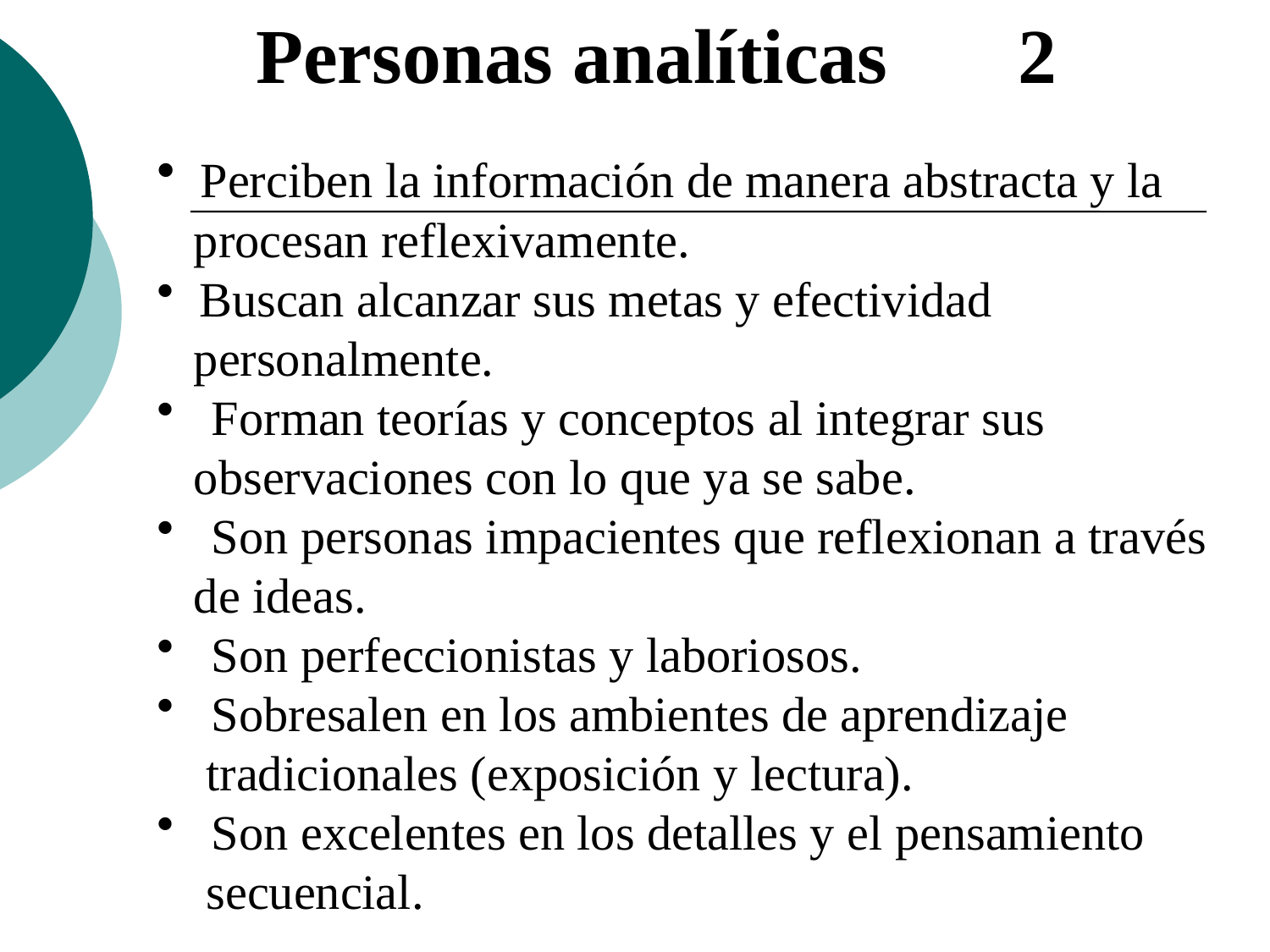

Personas analíticas		2
 Perciben la información de manera abstracta y la
   procesan reflexivamente.
 Buscan alcanzar sus metas y efectividad
   personalmente.
  Forman teorías y conceptos al integrar sus
   observaciones con lo que ya se sabe.
  Son personas impacientes que reflexionan a través
   de ideas.
  Son perfeccionistas y laboriosos.
  Sobresalen en los ambientes de aprendizaje
    tradicionales (exposición y lectura).
  Son excelentes en los detalles y el pensamiento
    secuencial.